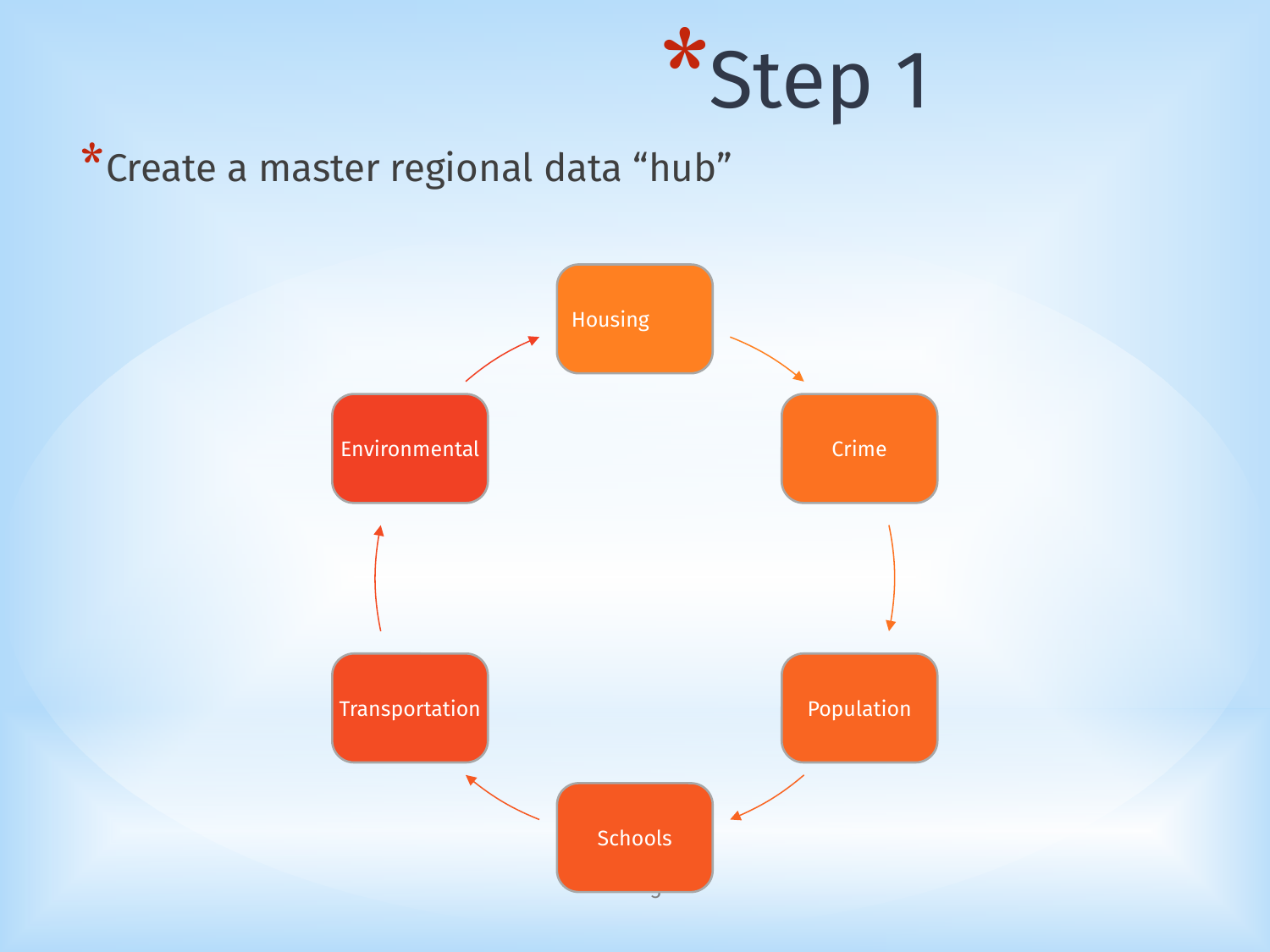

# Step 1
Create a master regional data “hub”

Housing

Environmental
Crime

Transportation
Population

Schools

5